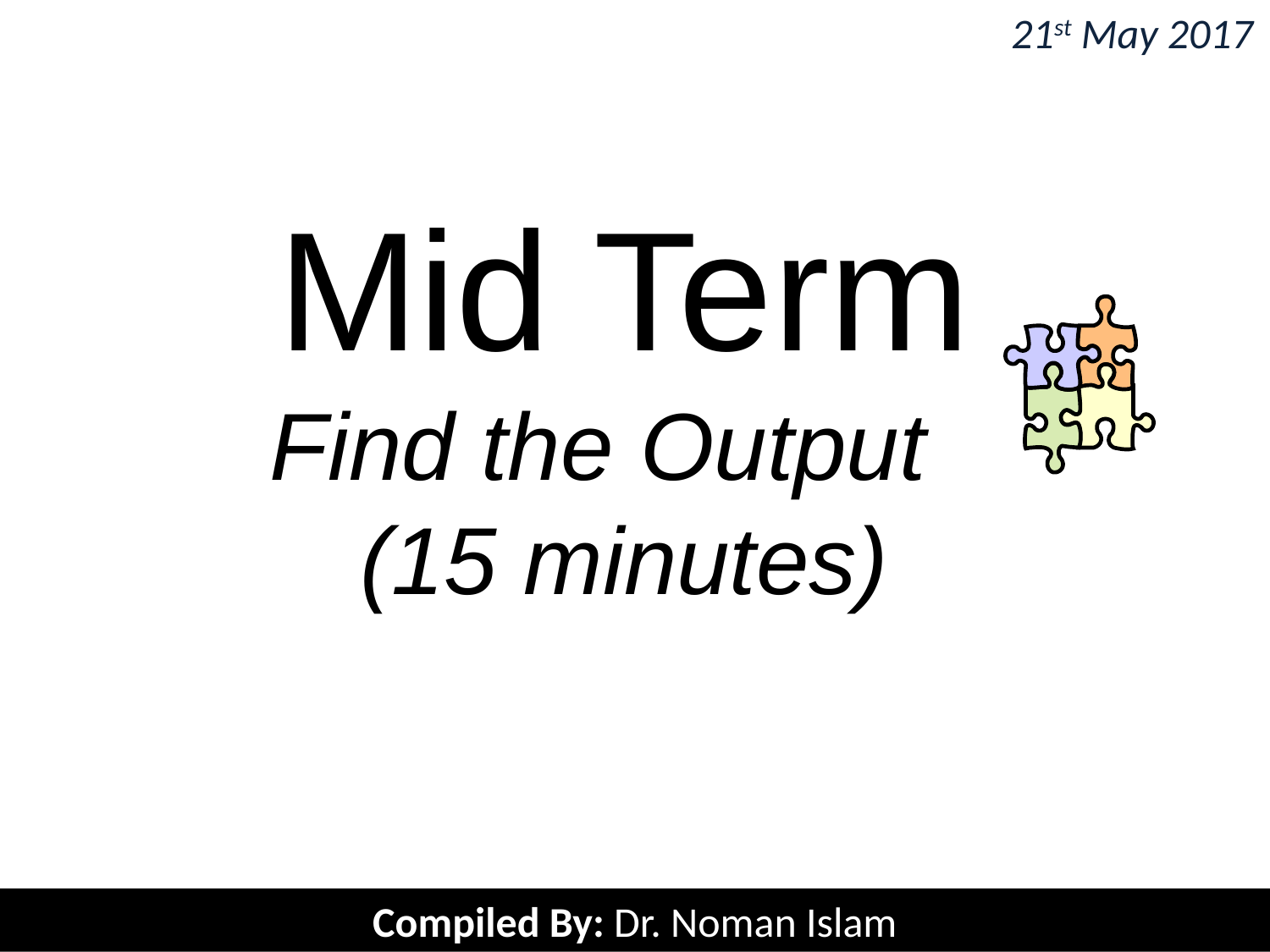

21st May 2017
# Mid Term Find the Output (15 minutes)

Compiled By: Dr. Noman Islam